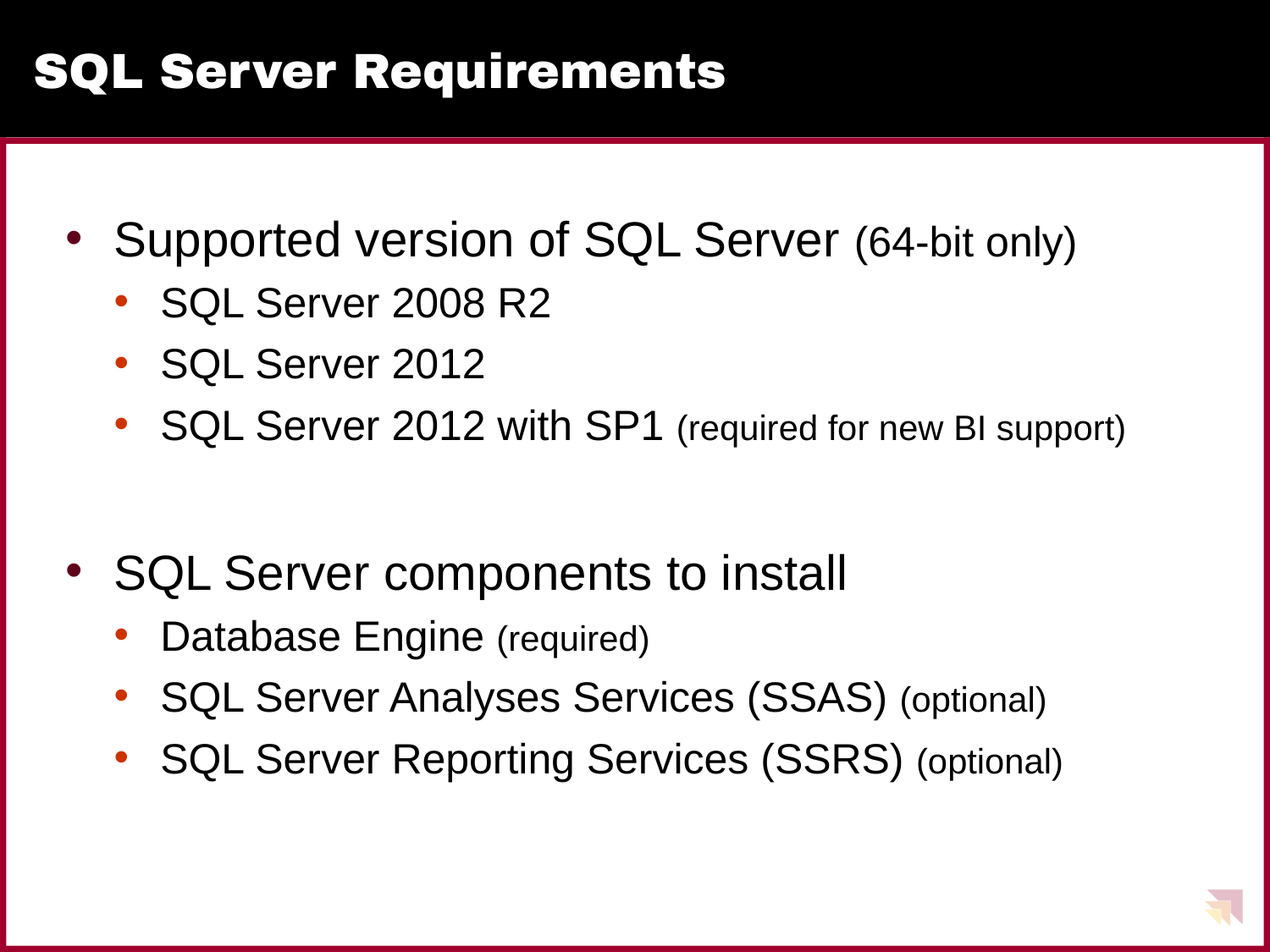

# SQL Server Requirements
Supported version of SQL Server (64-bit only)
SQL Server 2008 R2
SQL Server 2012
SQL Server 2012 with SP1 (required for new BI support)

SQL Server components to install
Database Engine (required)
SQL Server Analyses Services (SSAS) (optional)
SQL Server Reporting Services (SSRS) (optional)